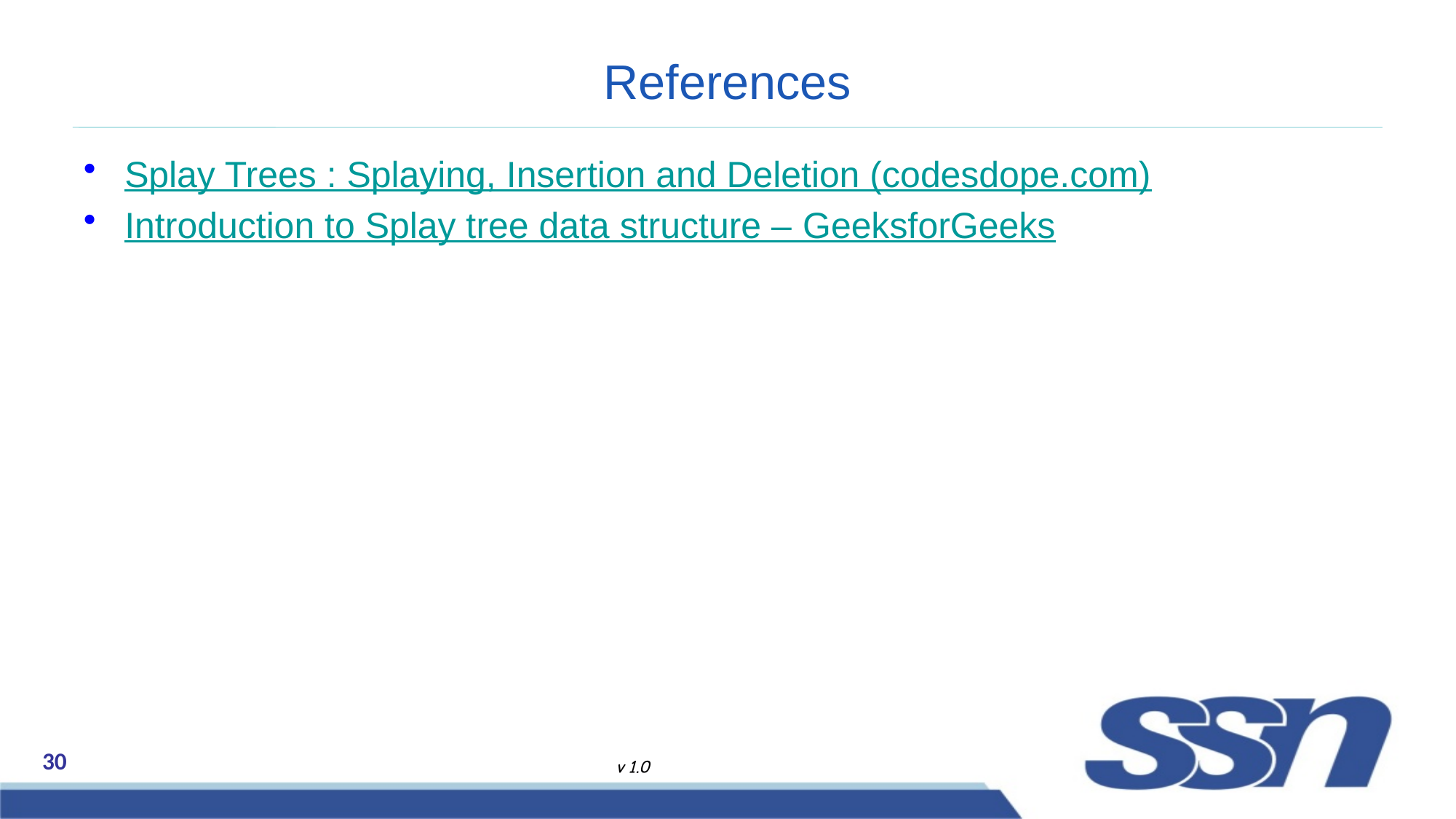

# References
Splay Trees : Splaying, Insertion and Deletion (codesdope.com)
Introduction to Splay tree data structure – GeeksforGeeks